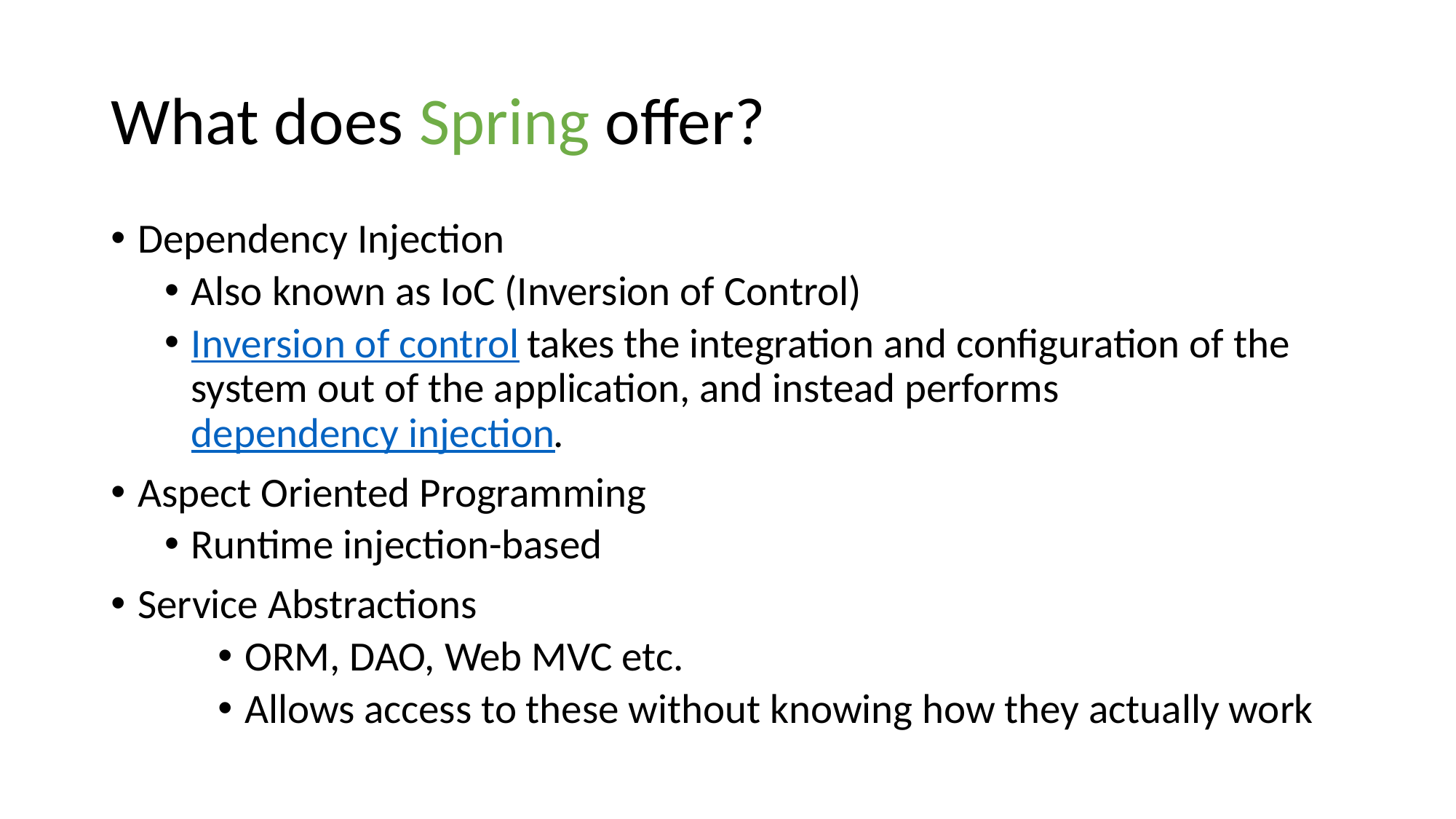

# What does Spring offer?
Dependency Injection
Also known as IoC (Inversion of Control)
Inversion of control takes the integration and configuration of the system out of the application, and instead performs dependency injection.
Aspect Oriented Programming
Runtime injection-based
Service Abstractions
ORM, DAO, Web MVC etc.
Allows access to these without knowing how they actually work